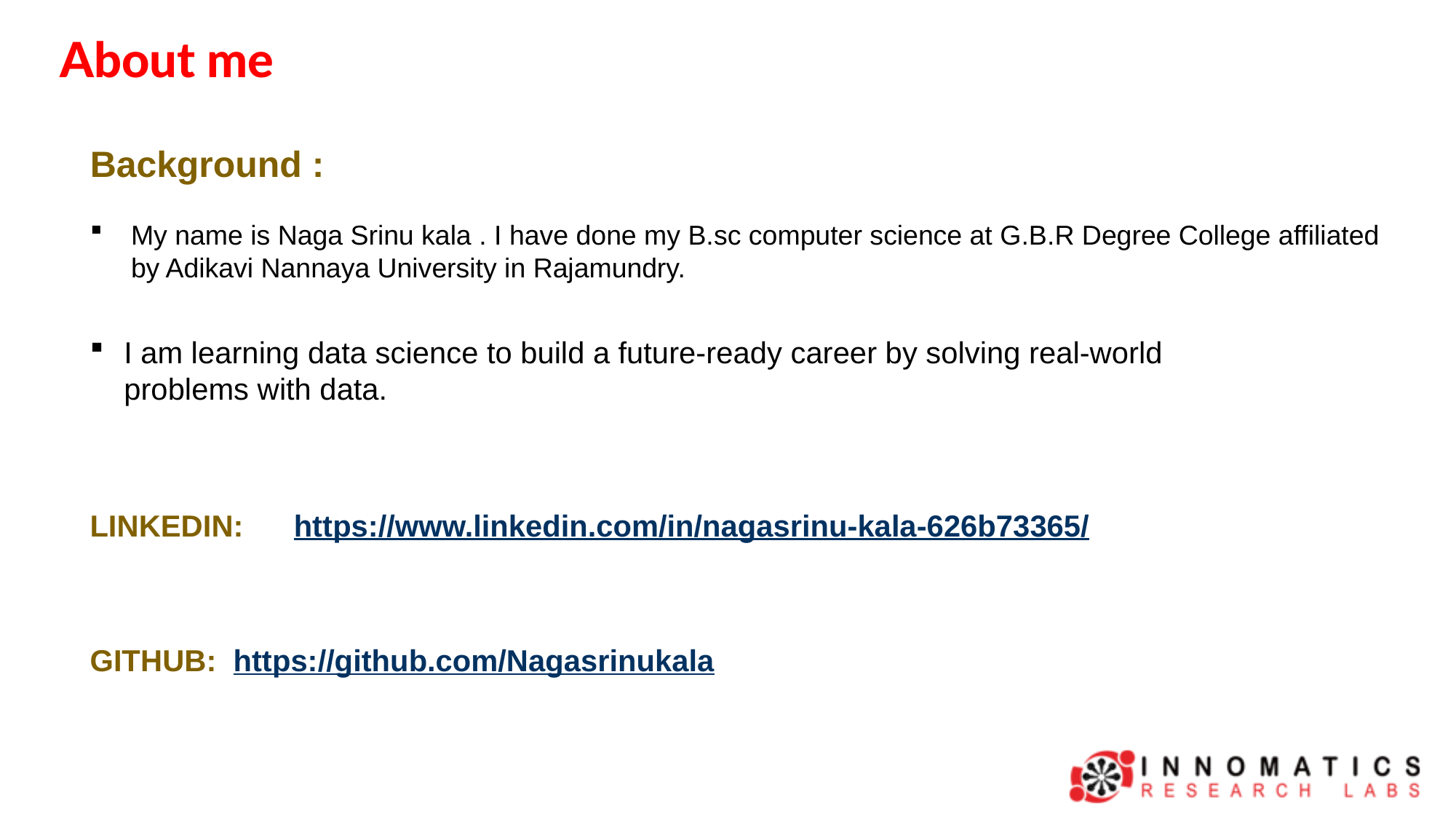

About me
Background :

My name is Naga Srinu kala . I have done my B.sc computer science at G.B.R Degree College affiliated by Adikavi Nannaya University in Rajamundry.

I am learning data science to build a future-ready career by solving real-world problems with data.
LINKEDIN:      https://www.linkedin.com/in/nagasrinu-kala-626b73365/
GITHUB:  https://github.com/Nagasrinukala